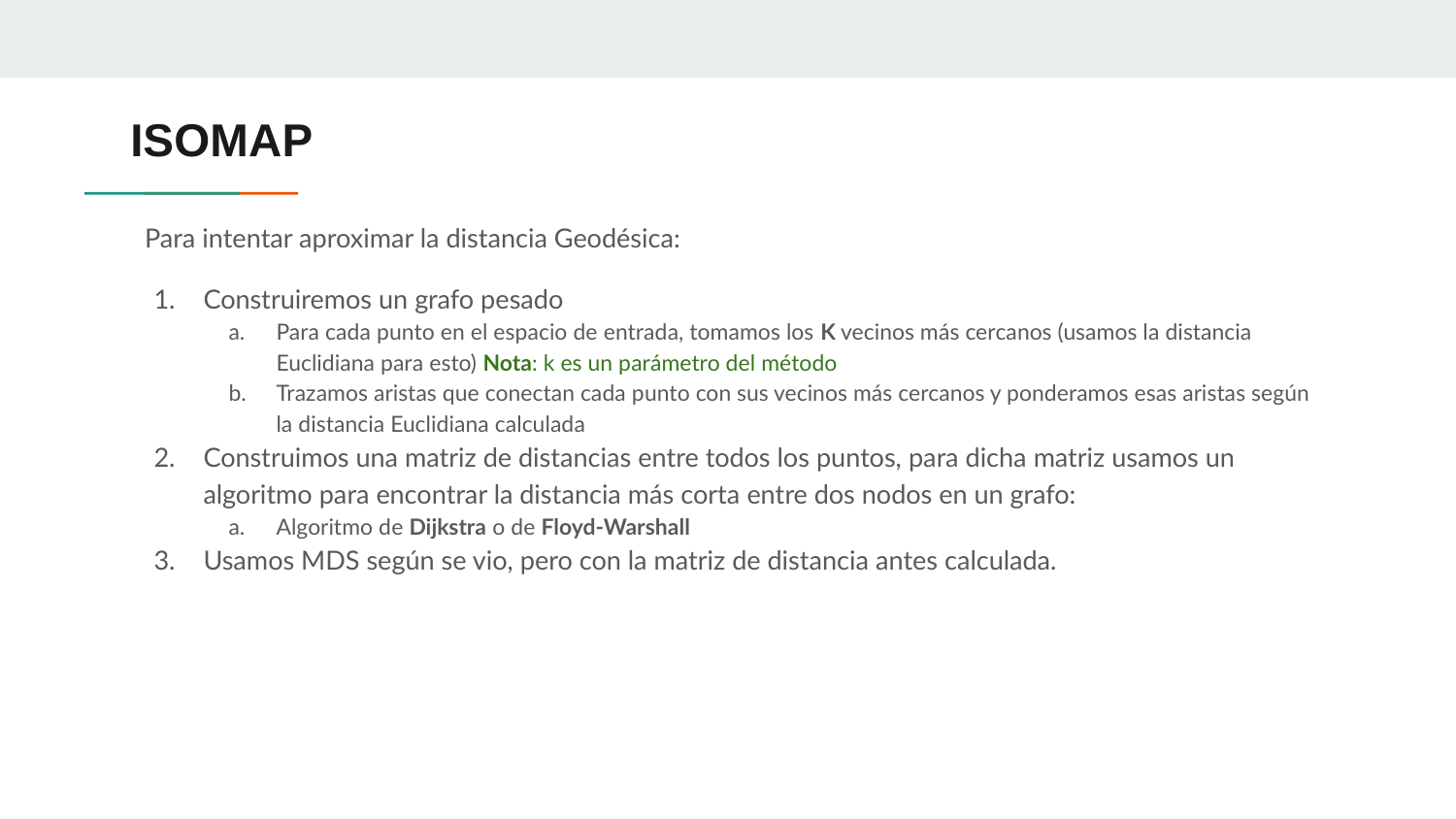

# ISOMAP
Para intentar aproximar la distancia Geodésica:
Construiremos un grafo pesado
Para cada punto en el espacio de entrada, tomamos los K vecinos más cercanos (usamos la distancia Euclidiana para esto) Nota: k es un parámetro del método
Trazamos aristas que conectan cada punto con sus vecinos más cercanos y ponderamos esas aristas según la distancia Euclidiana calculada
Construimos una matriz de distancias entre todos los puntos, para dicha matriz usamos un algoritmo para encontrar la distancia más corta entre dos nodos en un grafo:
Algoritmo de Dijkstra o de Floyd-Warshall
Usamos MDS según se vio, pero con la matriz de distancia antes calculada.